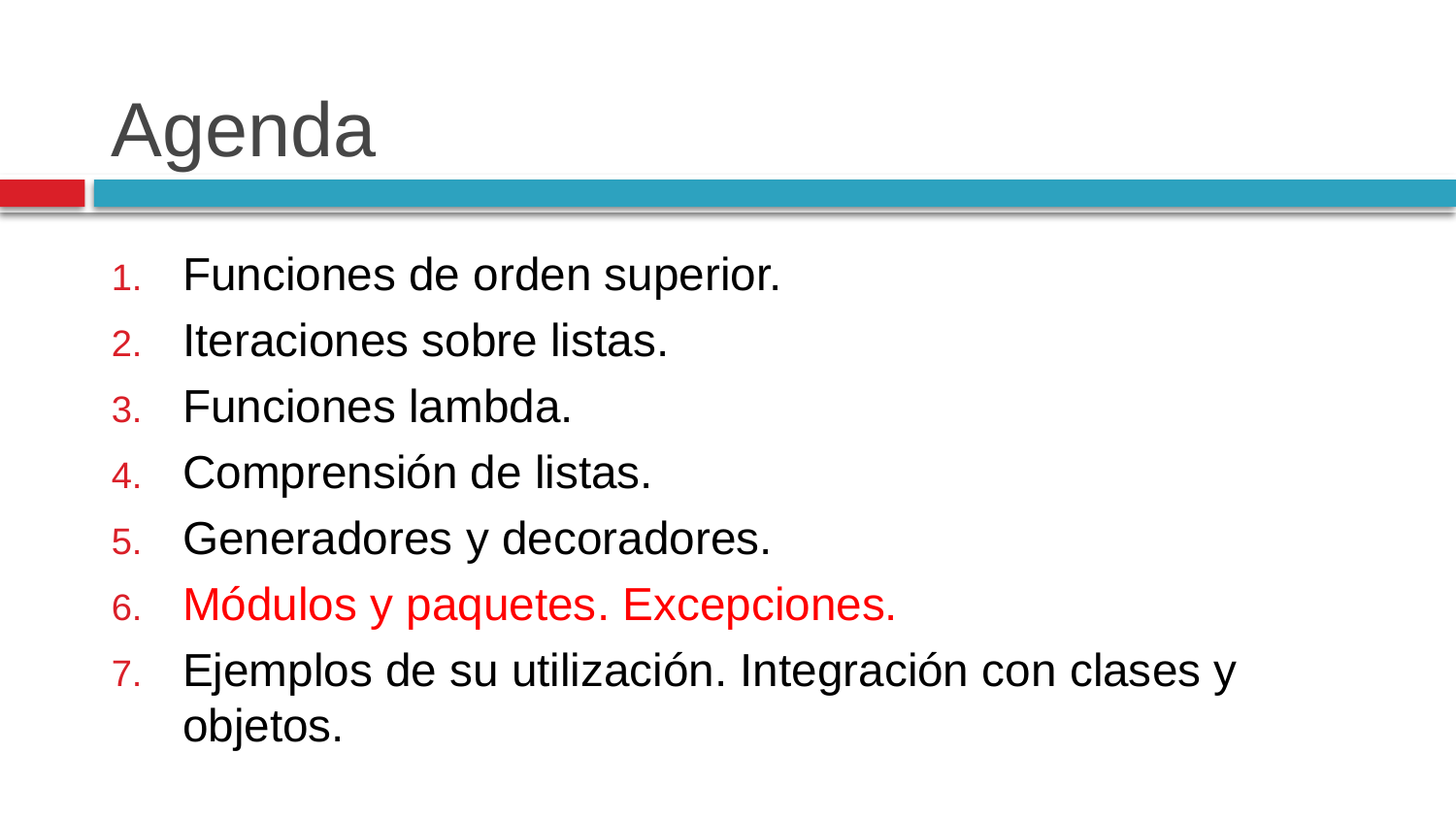

# Agenda
Funciones de orden superior.
Iteraciones sobre listas.
Funciones lambda.
Comprensión de listas.
Generadores y decoradores.
Módulos y paquetes. Excepciones.
Ejemplos de su utilización. Integración con clases y objetos.